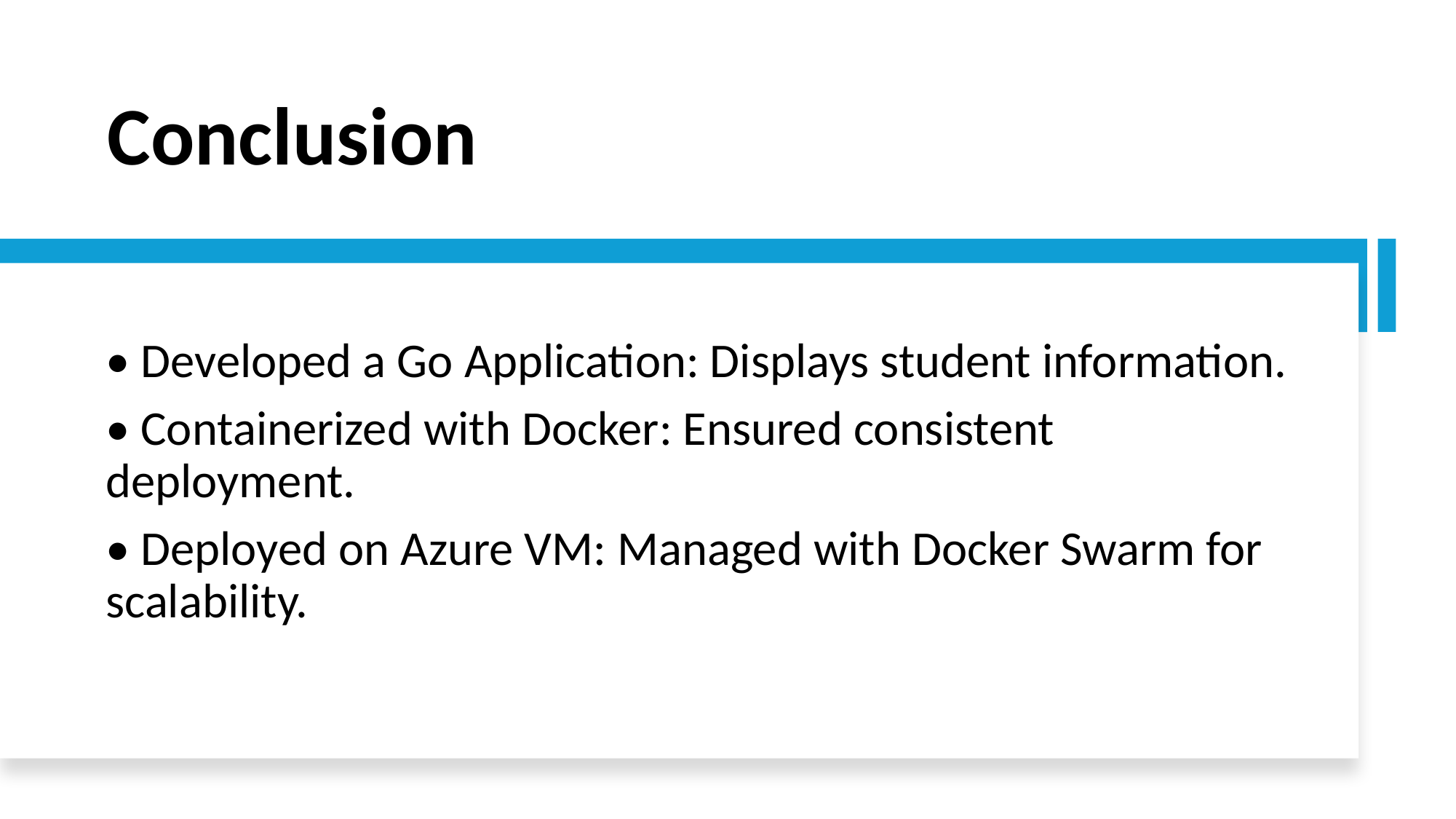

# Conclusion

• Developed a Go Application: Displays student information.
• Containerized with Docker: Ensured consistent deployment.
• Deployed on Azure VM: Managed with Docker Swarm for scalability.